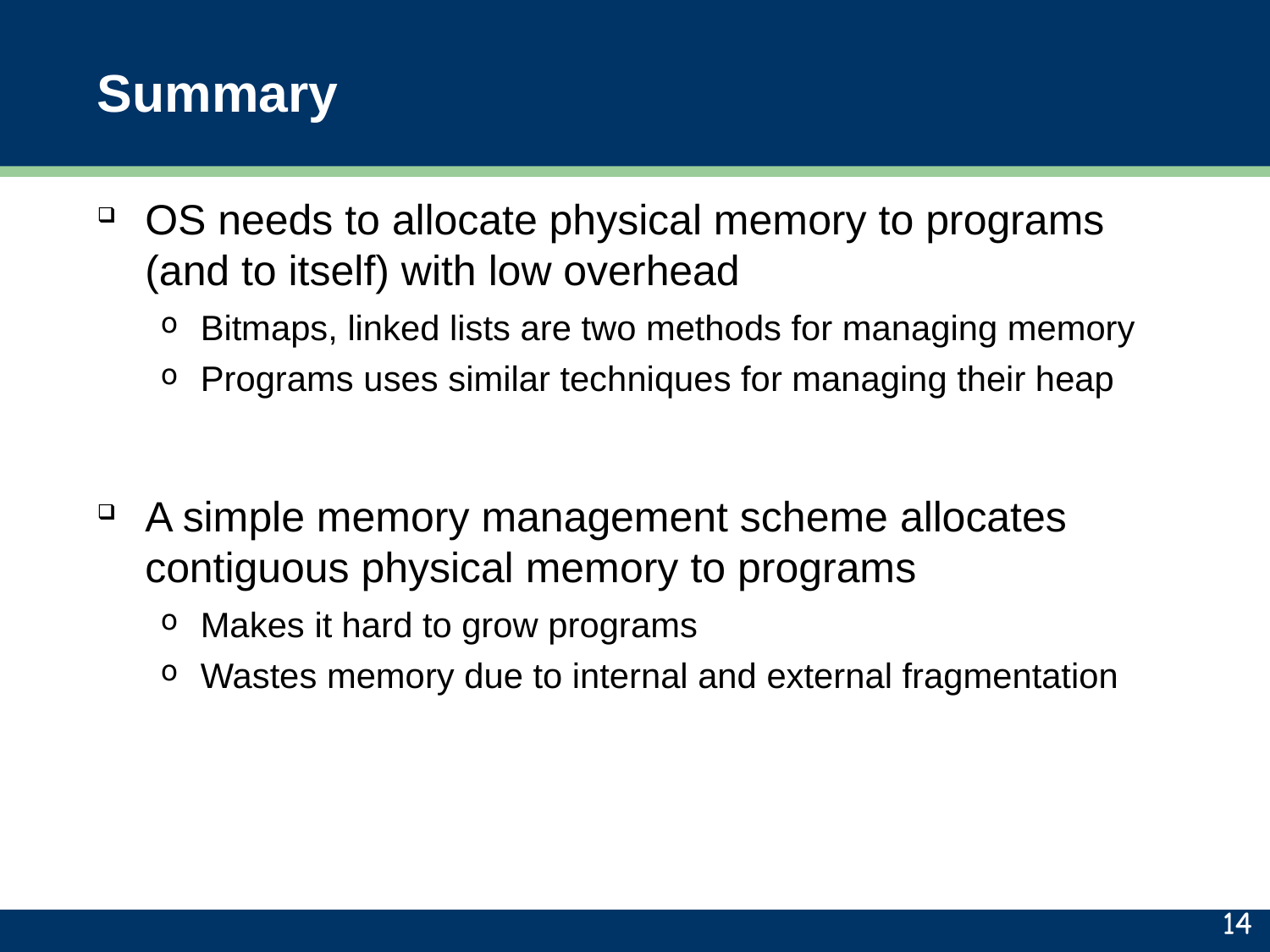

# Summary
OS needs to allocate physical memory to programs (and to itself) with low overhead
Bitmaps, linked lists are two methods for managing memory
Programs uses similar techniques for managing their heap

A simple memory management scheme allocates contiguous physical memory to programs
Makes it hard to grow programs
Wastes memory due to internal and external fragmentation
14